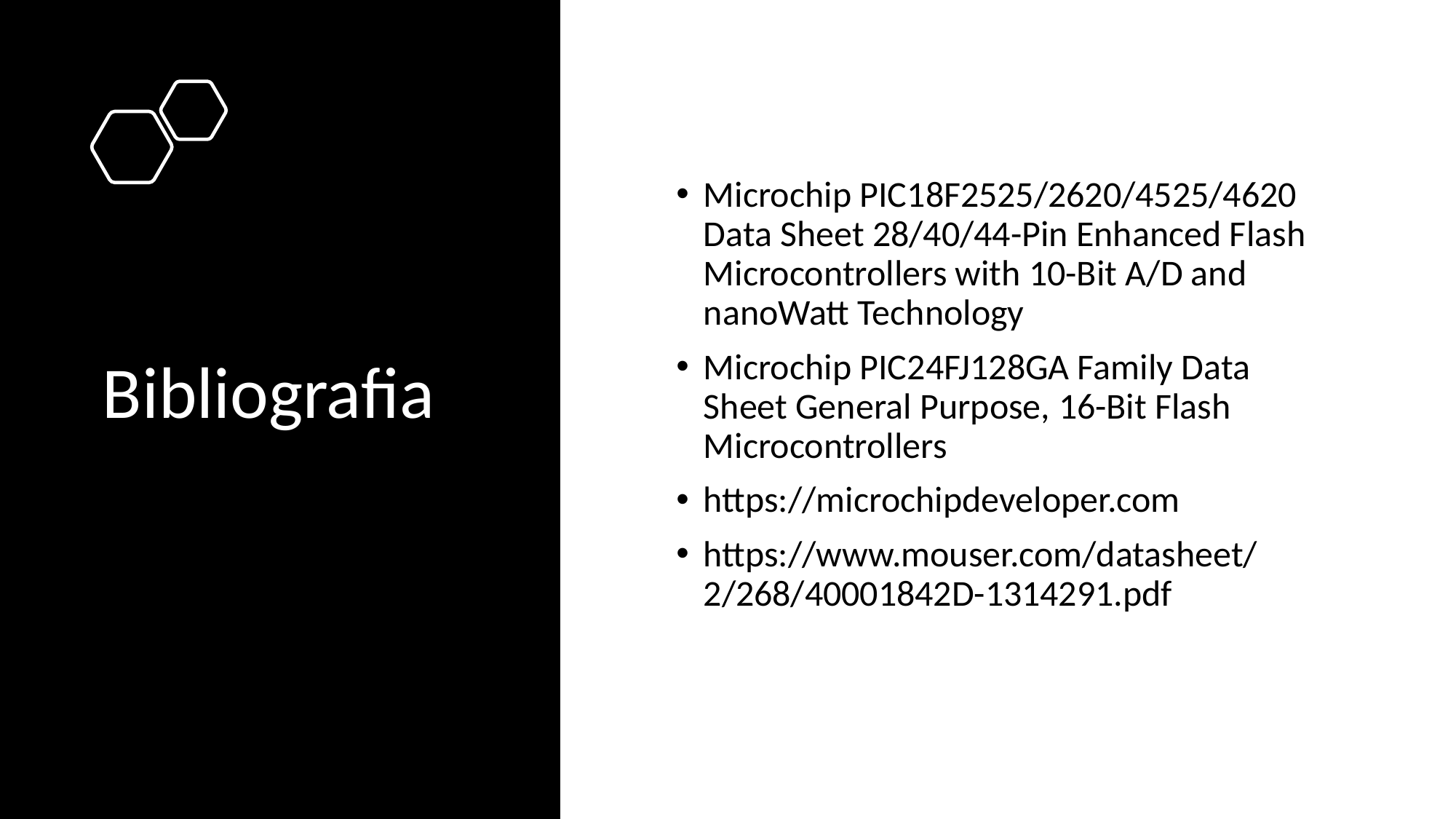

# Bibliografia
Microchip PIC18F2525/2620/4525/4620 Data Sheet 28/40/44-Pin Enhanced Flash Microcontrollers with 10-Bit A/D and nanoWatt Technology
Microchip PIC24FJ128GA Family Data Sheet General Purpose, 16-Bit Flash Microcontrollers
https://microchipdeveloper.com
https://www.mouser.com/datasheet/2/268/40001842D-1314291.pdf